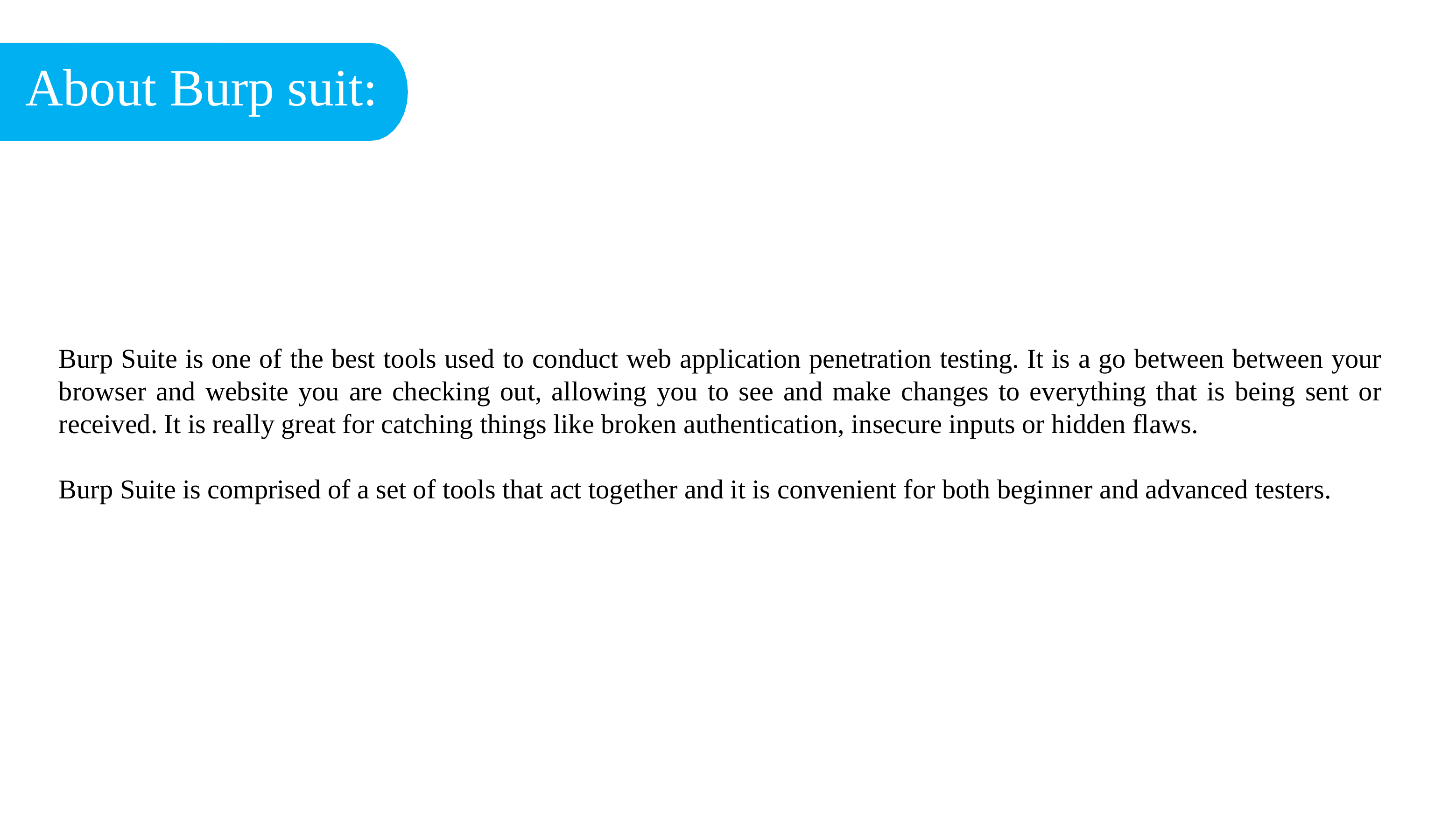

About Burp suit:

Burp Suite is one of the best tools used to conduct web application penetration testing. It is a go between between your browser and website you are checking out, allowing you to see and make changes to everything that is being sent or received. It is really great for catching things like broken authentication, insecure inputs or hidden flaws.

Burp Suite is comprised of a set of tools that act together and it is convenient for both beginner and advanced testers.
Standards